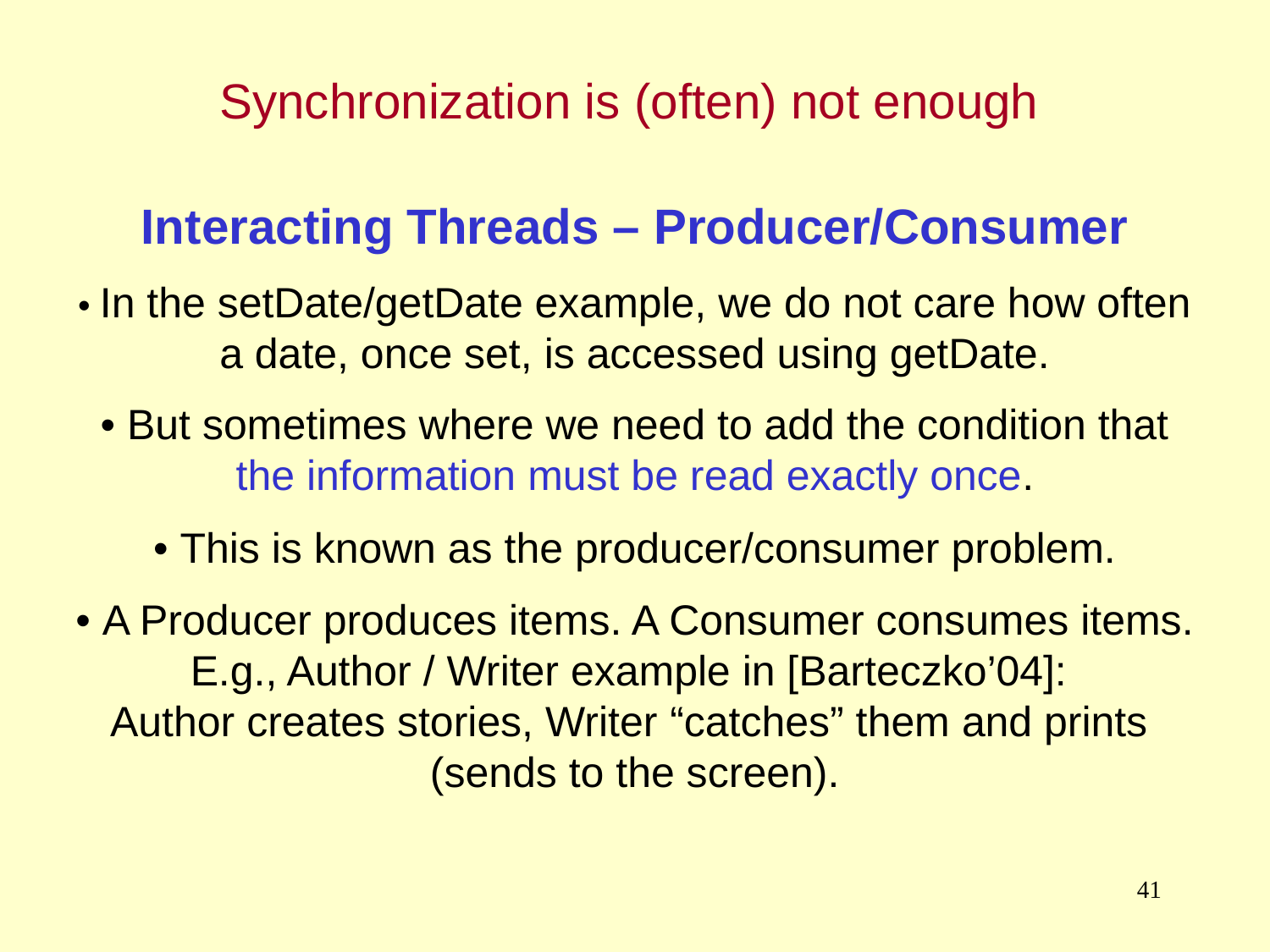

Synchronization is (often) not enough
Interacting Threads – Producer/Consumer
• In the setDate/getDate example, we do not care how often a date, once set, is accessed using getDate.
• But sometimes where we need to add the condition that the information must be read exactly once.
• This is known as the producer/consumer problem.
• A Producer produces items. A Consumer consumes items.
E.g., Author / Writer example in [Barteczko’04]:
Author creates stories, Writer “catches” them and prints
(sends to the screen).
41